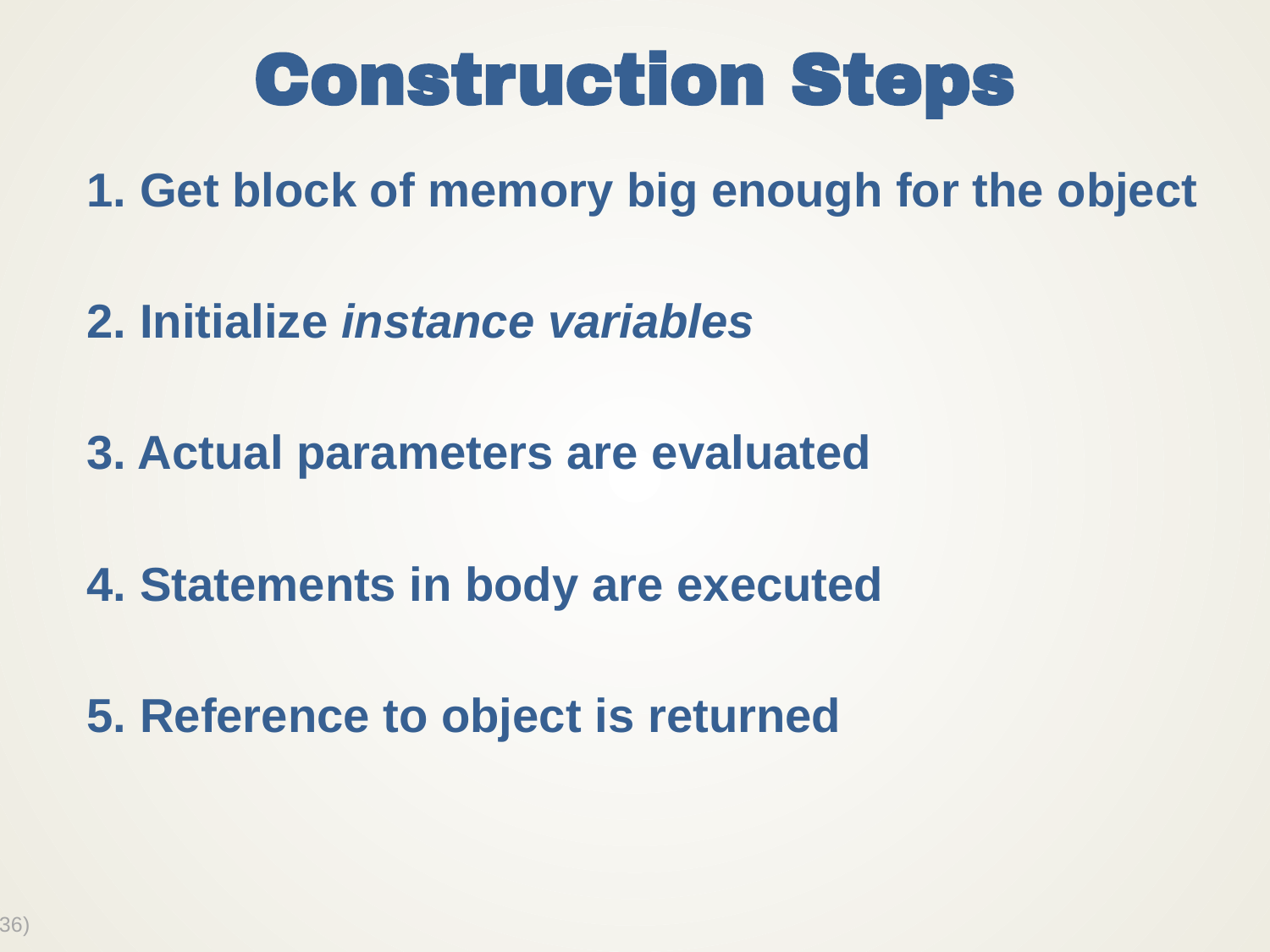

# Construction Steps
1. Get block of memory big enough for the object

2. Initialize instance variables

3. Actual parameters are evaluated

4. Statements in body are executed

5. Reference to object is returned